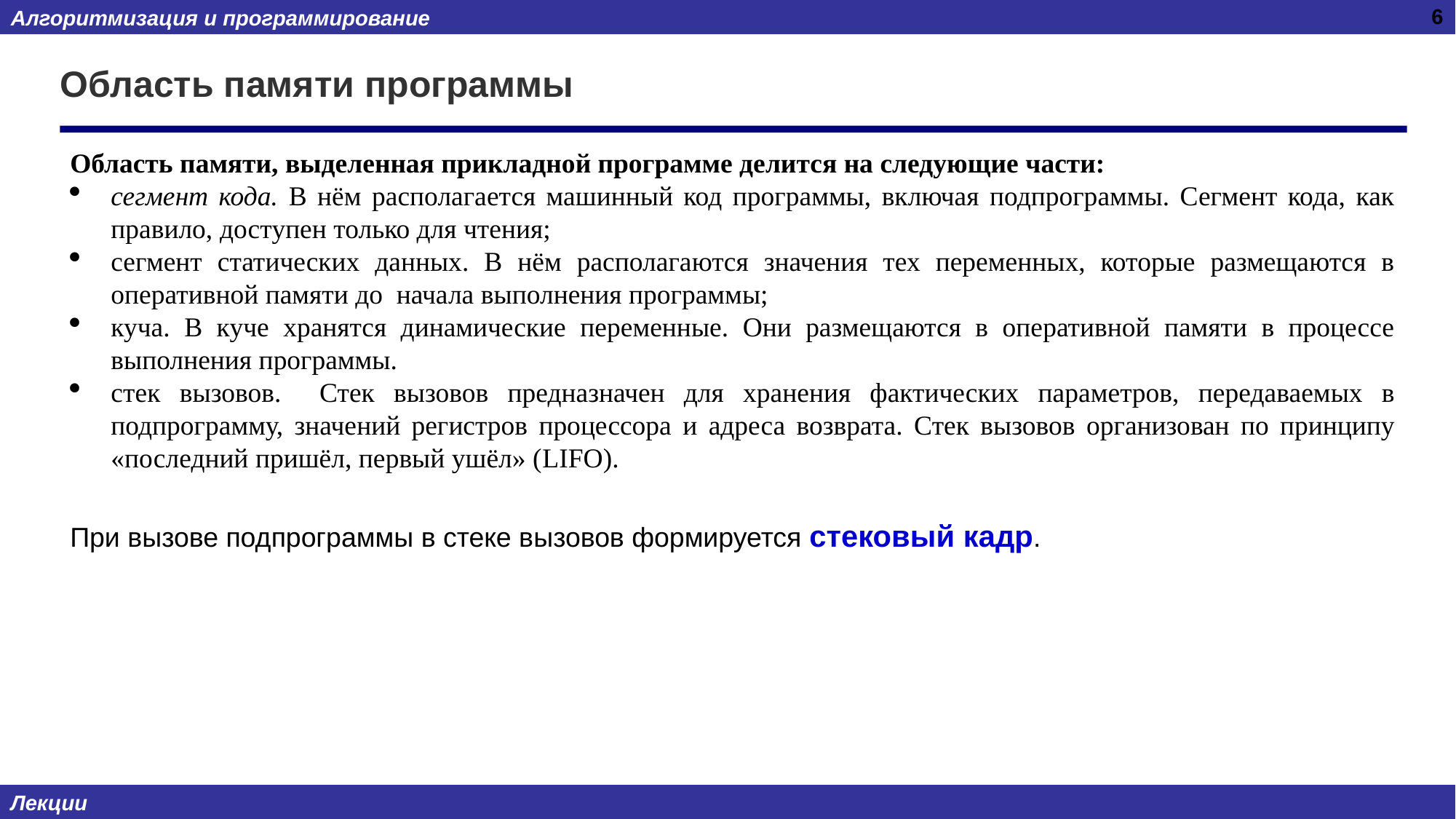

6
# Область памяти программы
Область памяти, выделенная прикладной программе делится на следующие части:
сегмент кода. В нём располагается машинный код программы, включая подпрограммы. Сегмент кода, как правило, доступен только для чтения;
сегмент статических данных. В нём располагаются значения тех переменных, которые размещаются в оперативной памяти до  начала выполнения программы;
куча. В куче хранятся динамические переменные. Они размещаются в оперативной памяти в процессе выполнения программы.
стек вызовов.  Стек вызовов предназначен для хранения фактических параметров, передаваемых в подпрограмму, значений регистров процессора и адреса возврата. Стек вызовов организован по принципу «последний пришёл, первый ушёл» (LIFO).
При вызове подпрограммы в стеке вызовов формируется стековый кадр.